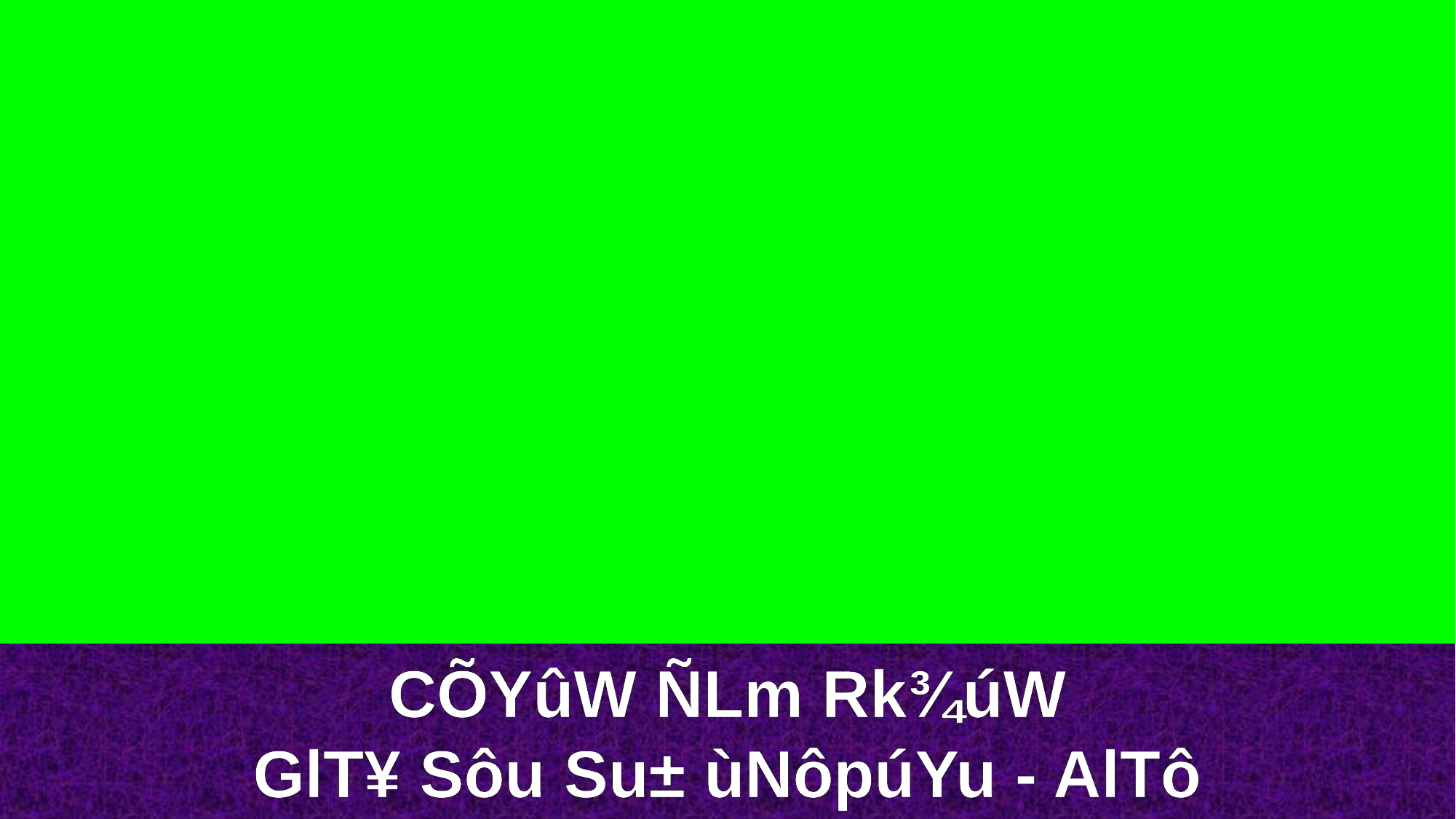

CÕYûW ÑLm Rk¾úW
GlT¥ Sôu Su± ùNôpúYu - AlTô